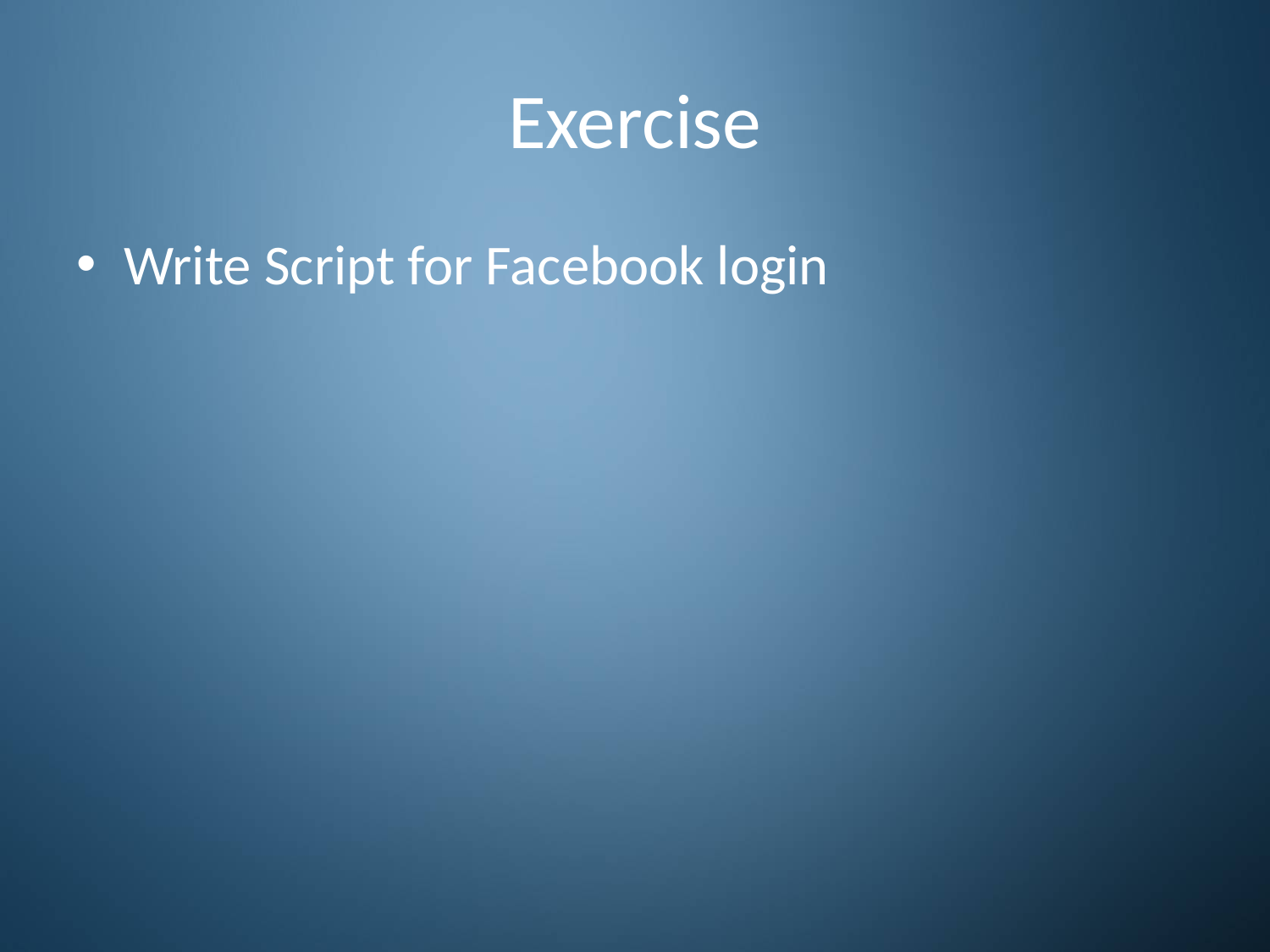

# Exercise
Write Script for Facebook login